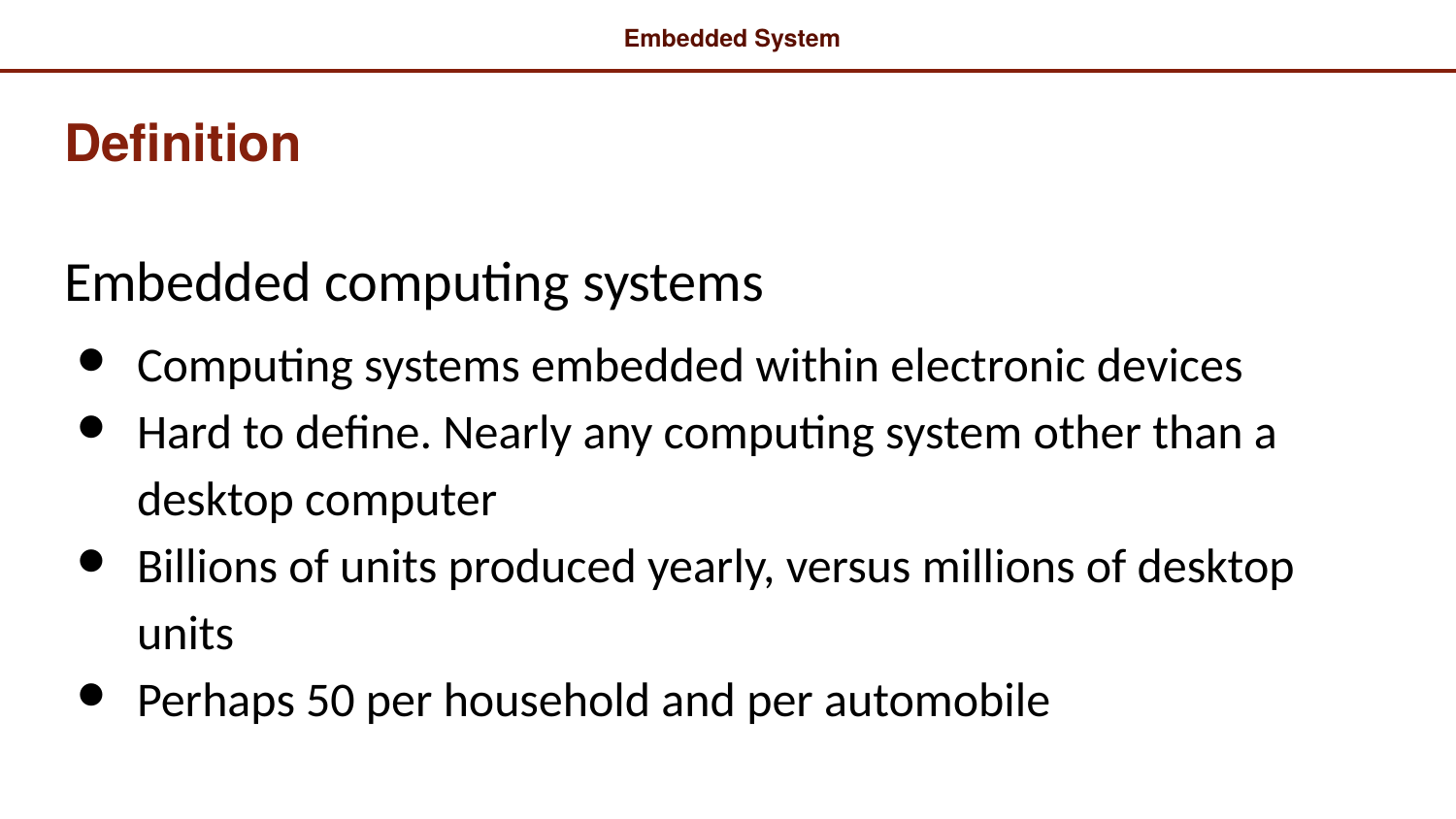

# Definition
Embedded computing systems
Computing systems embedded within electronic devices
Hard to define. Nearly any computing system other than a desktop computer
Billions of units produced yearly, versus millions of desktop units
Perhaps 50 per household and per automobile